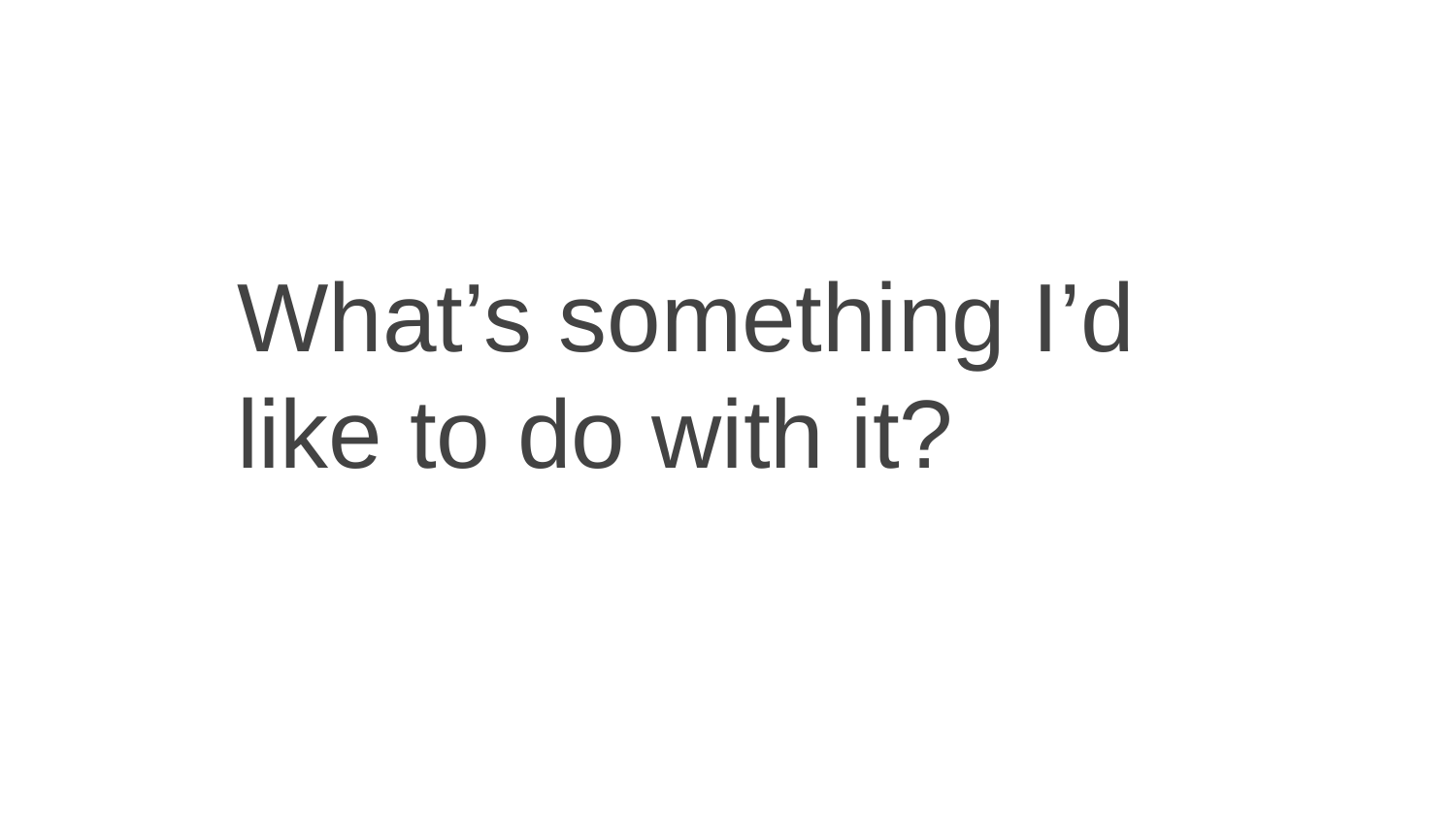

What’s something I’d like to do with it?